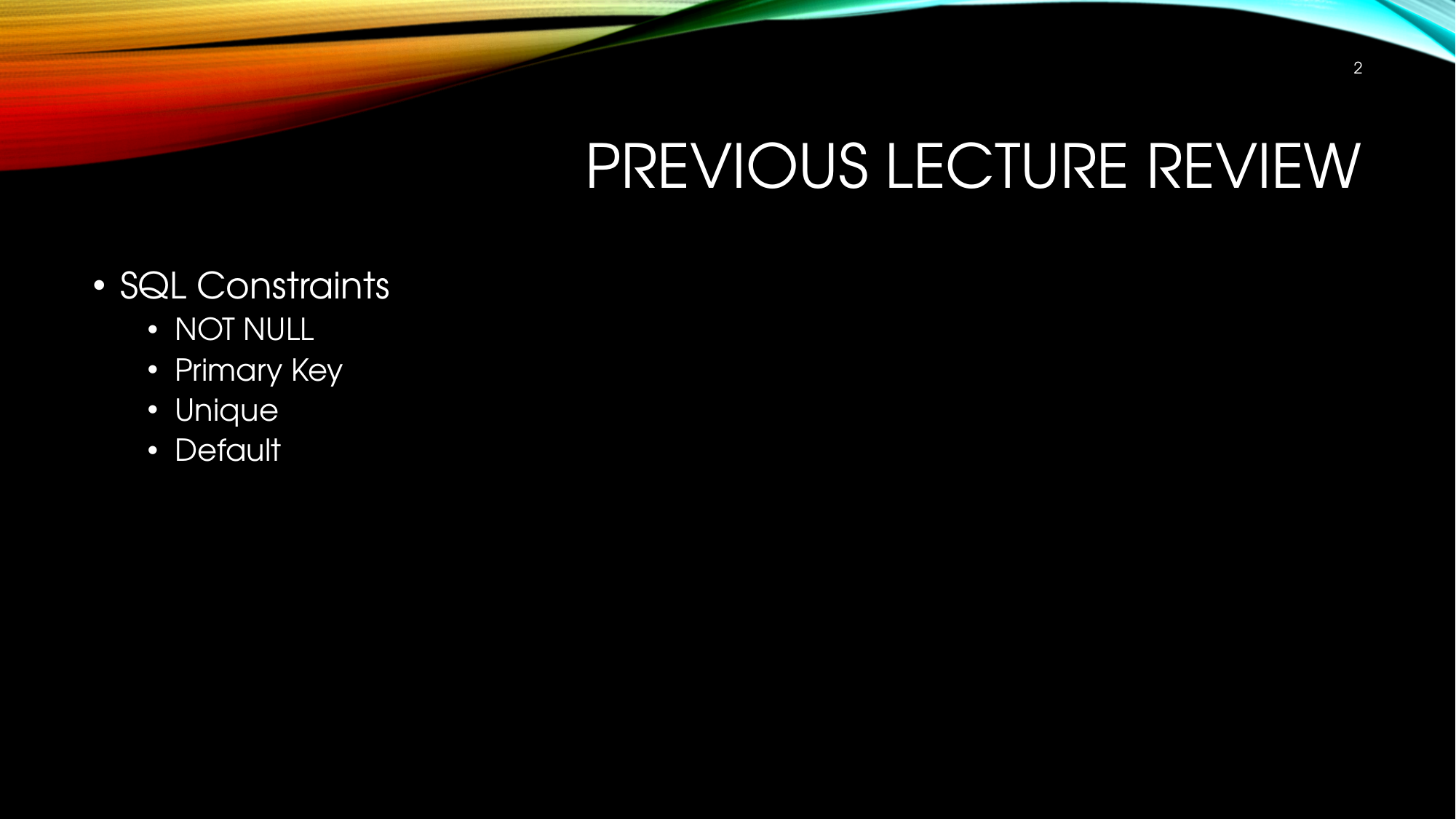

2
# Previous Lecture Review
SQL Constraints
NOT NULL
Primary Key
Unique
Default